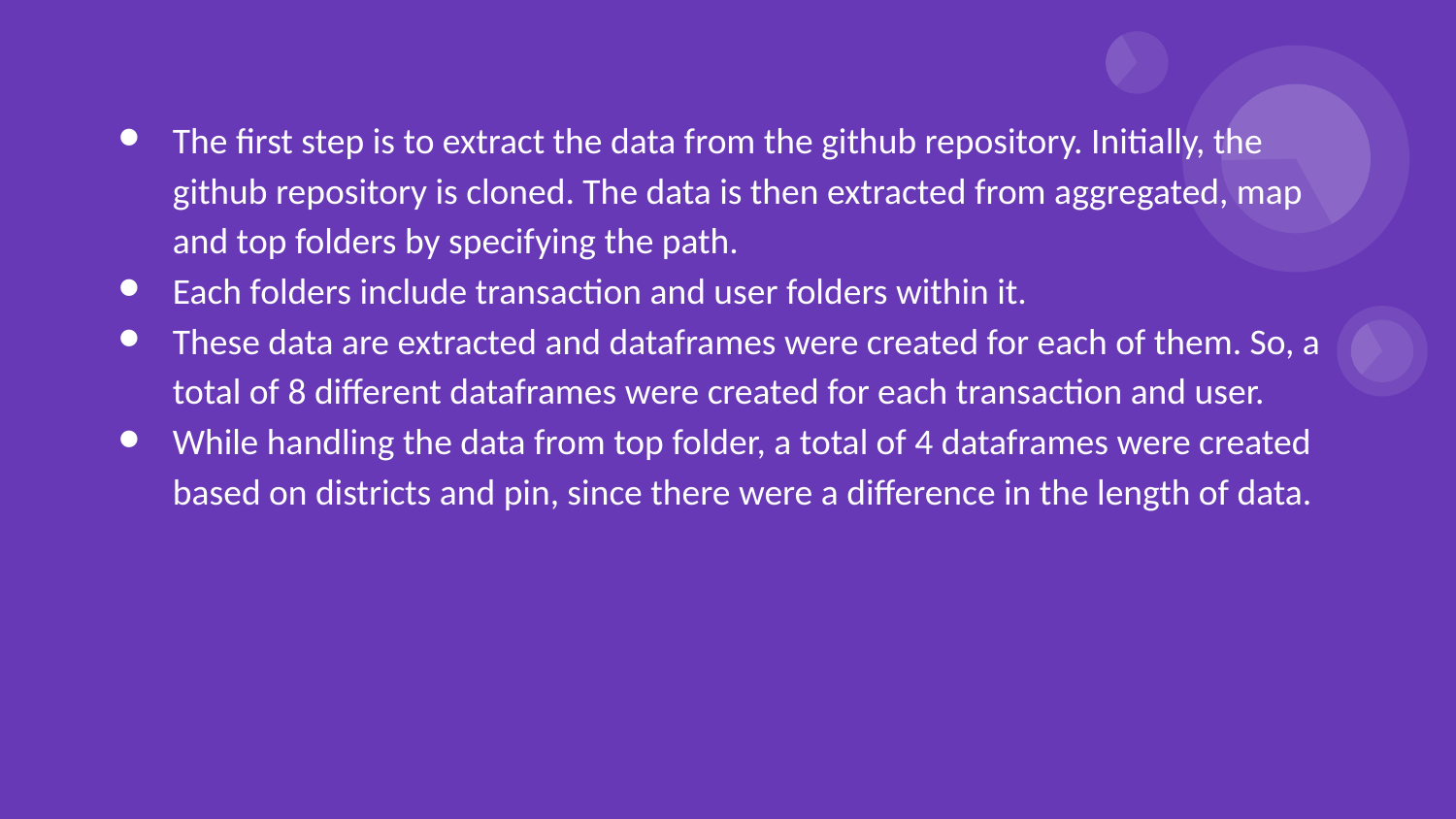

The first step is to extract the data from the github repository. Initially, the github repository is cloned. The data is then extracted from aggregated, map and top folders by specifying the path.
Each folders include transaction and user folders within it.
These data are extracted and dataframes were created for each of them. So, a total of 8 different dataframes were created for each transaction and user.
While handling the data from top folder, a total of 4 dataframes were created based on districts and pin, since there were a difference in the length of data.